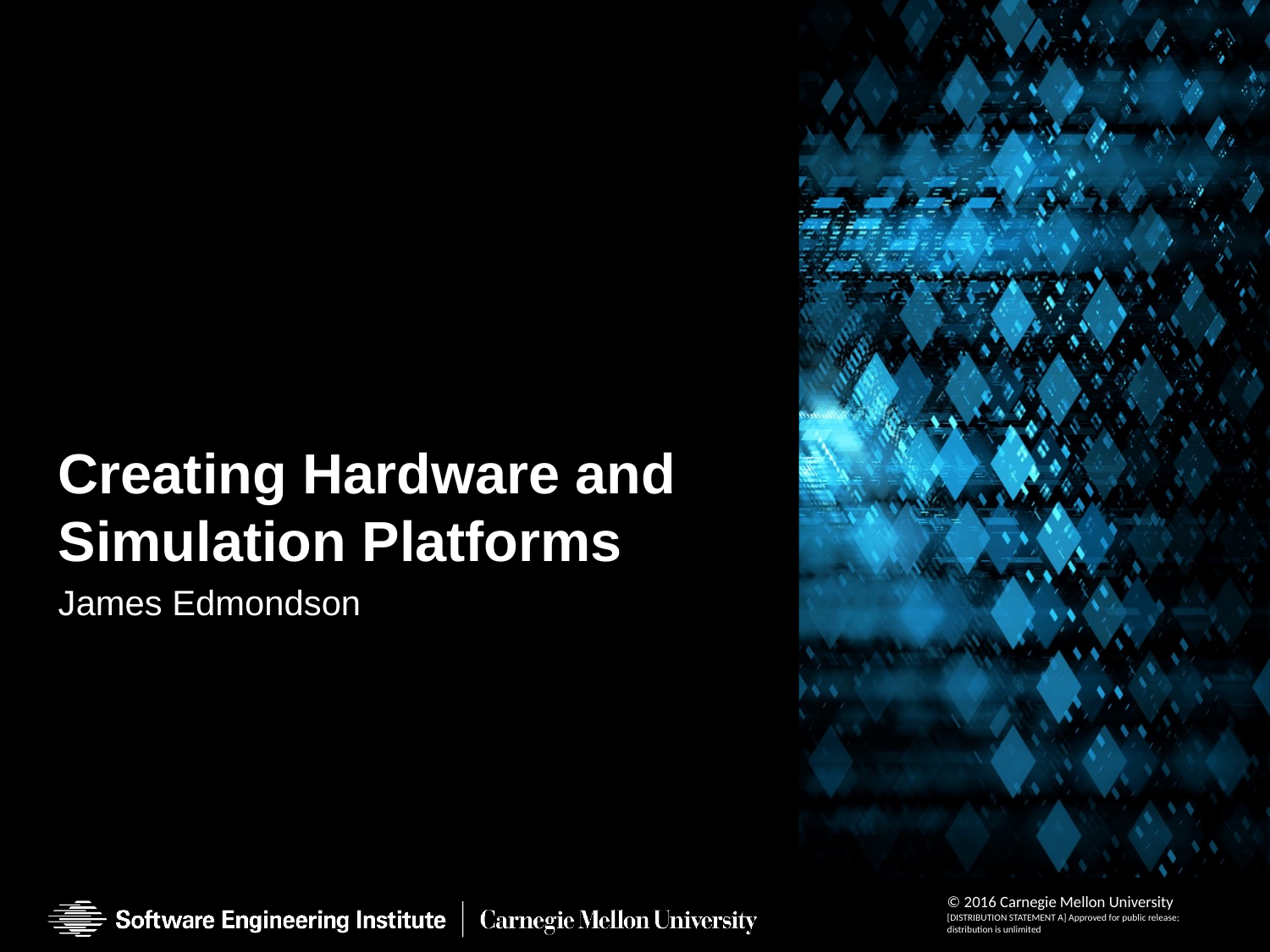

# Creating Hardware and Simulation Platforms
James Edmondson